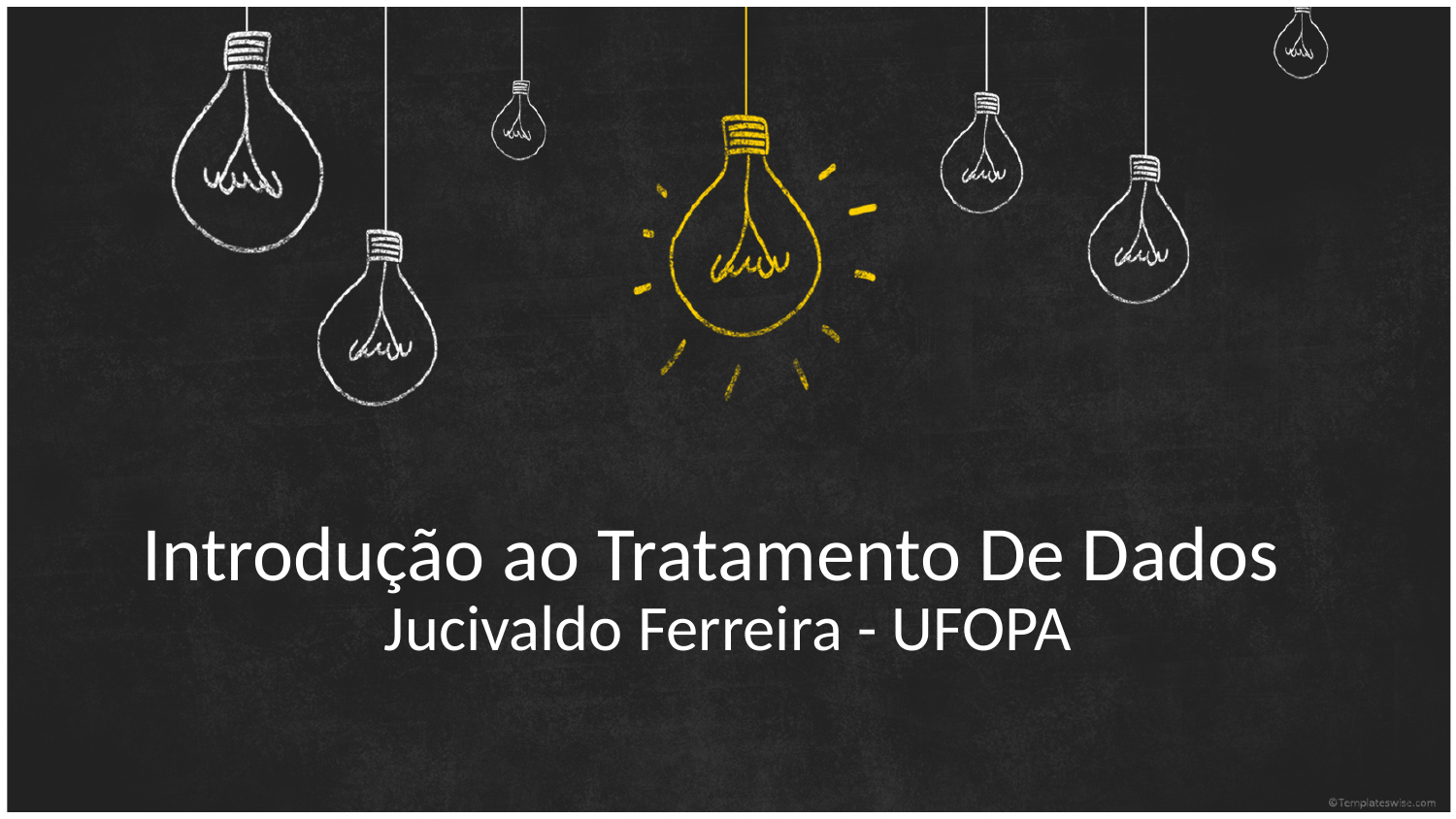

# Introdução ao Tratamento De Dados
Jucivaldo Ferreira - UFOPA